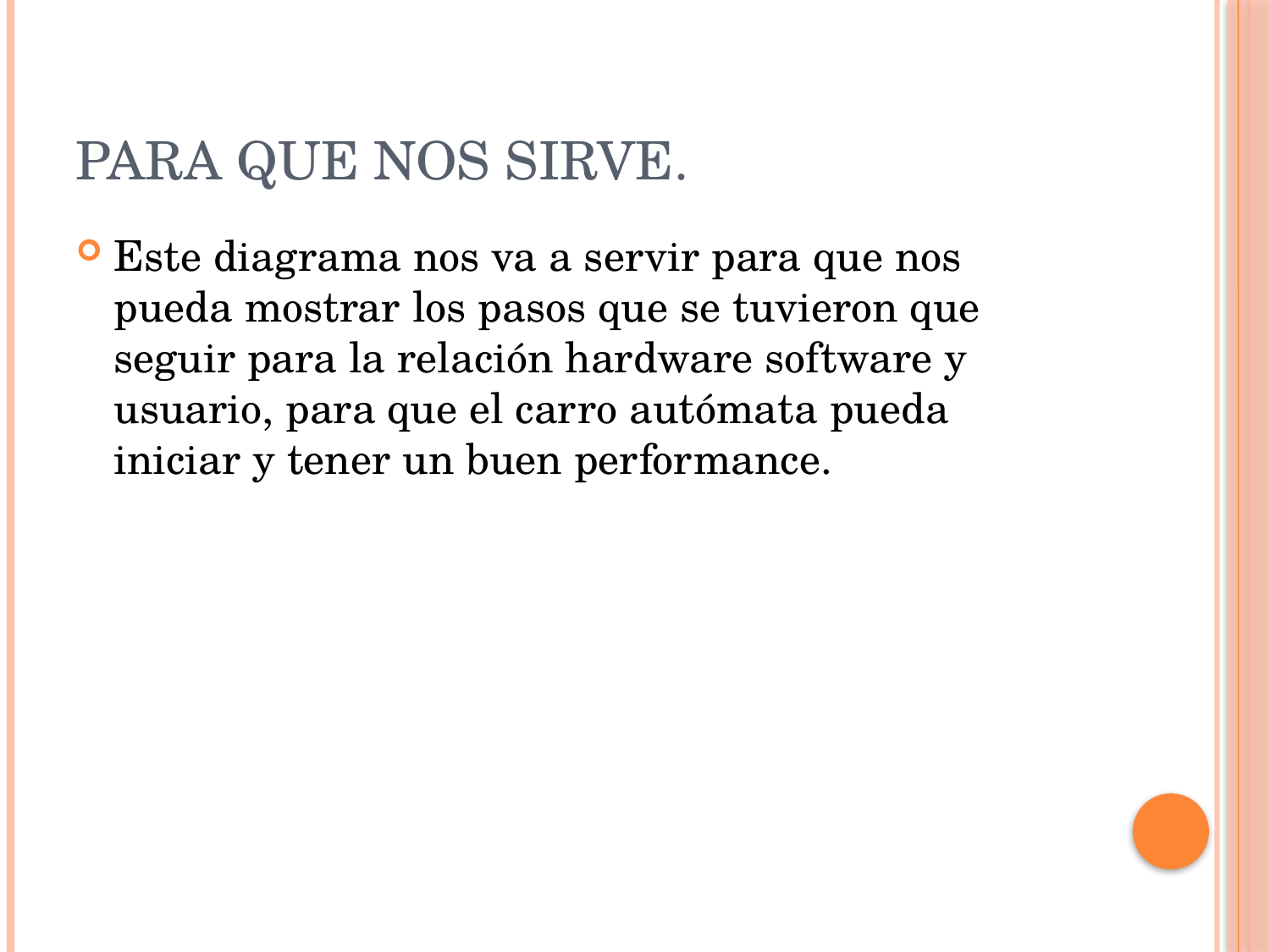

# Para que nos sirve.
Este diagrama nos va a servir para que nos pueda mostrar los pasos que se tuvieron que seguir para la relación hardware software y usuario, para que el carro autómata pueda iniciar y tener un buen performance.